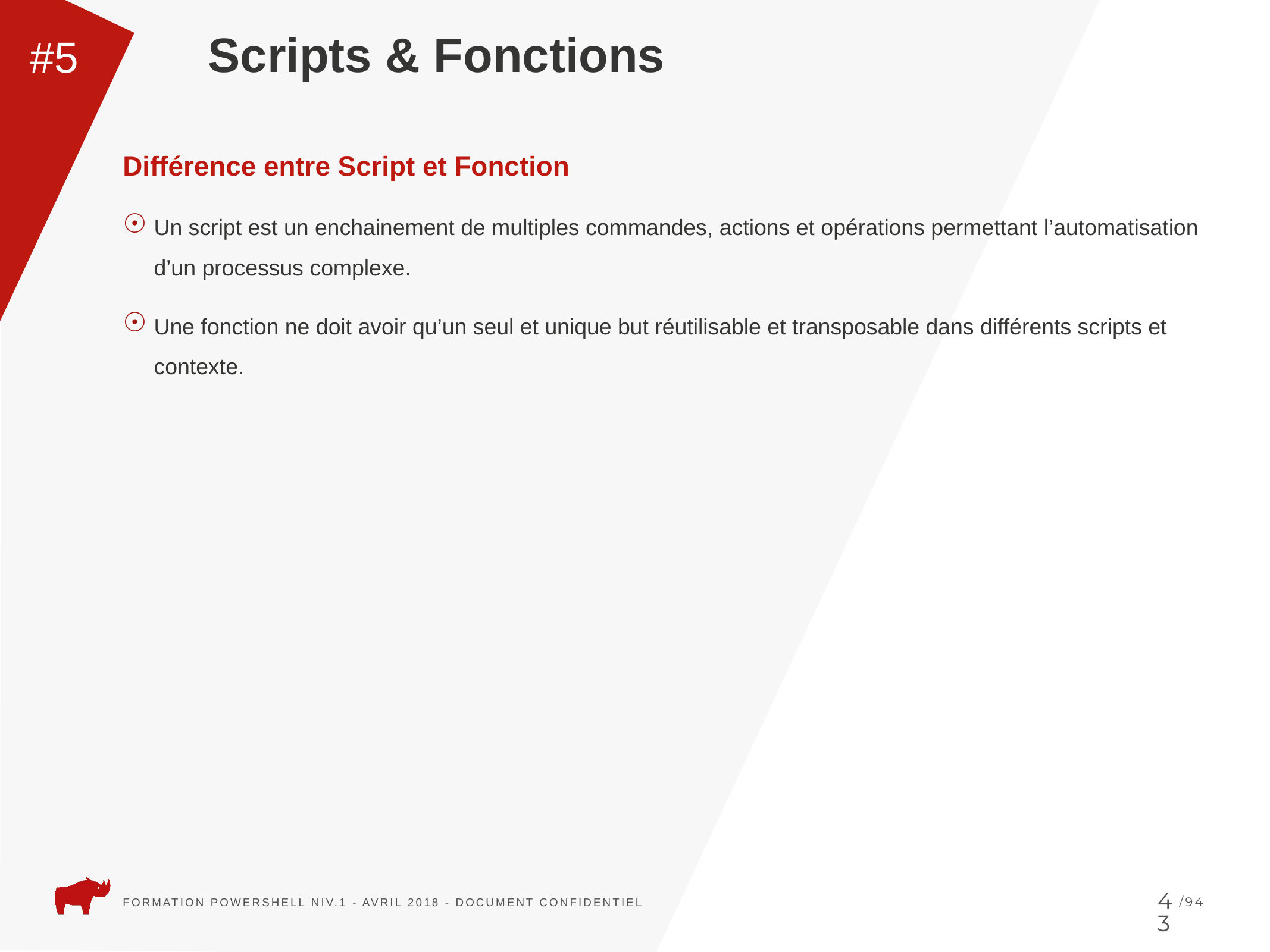

Scripts & Fonctions
#5
Différence entre Script et Fonction
Un script est un enchainement de multiples commandes, actions et opérations permettant l’automatisation d’un processus complexe.
Une fonction ne doit avoir qu’un seul et unique but réutilisable et transposable dans différents scripts et contexte.

43